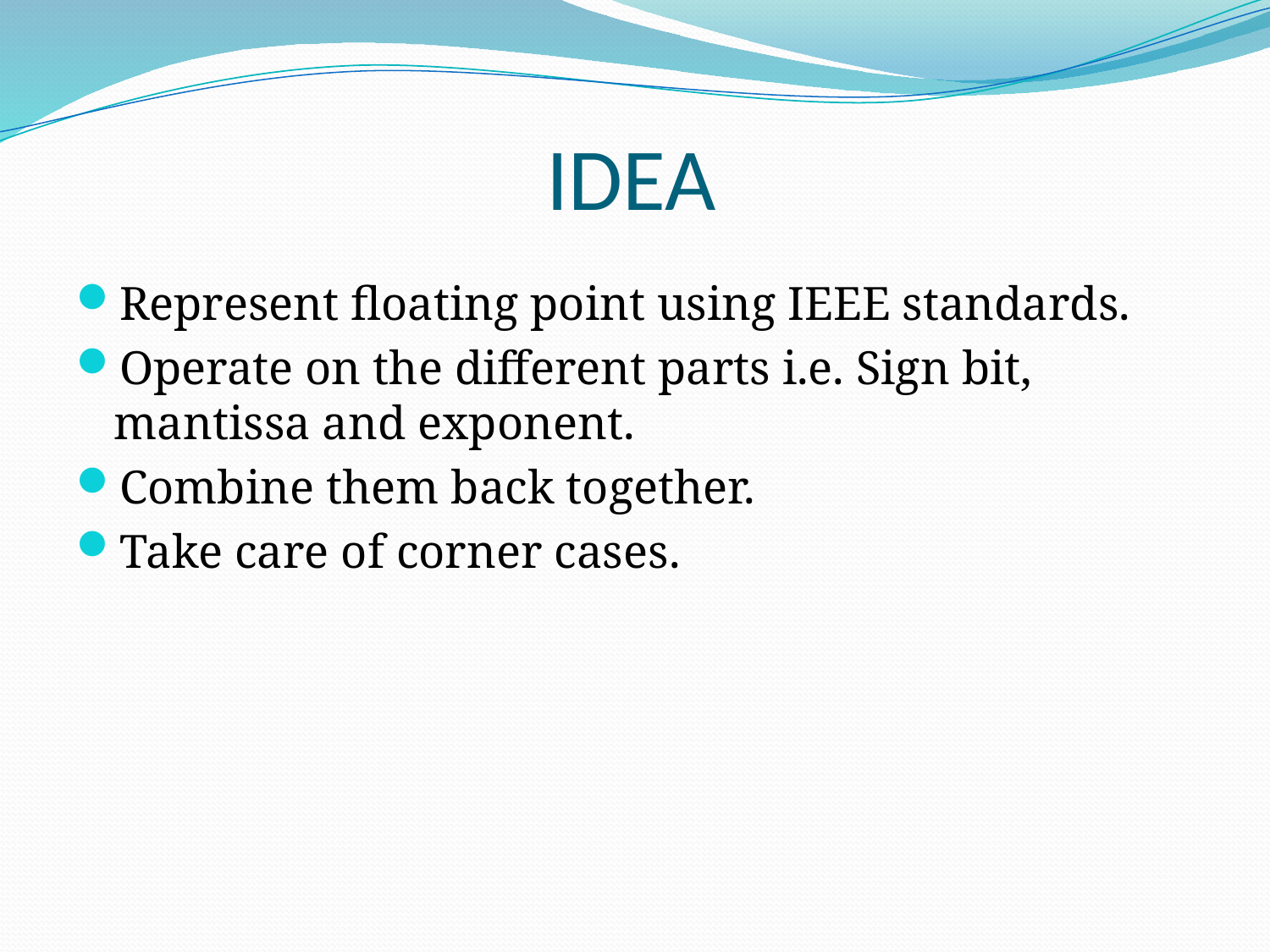

# IDEA
Represent floating point using IEEE standards.
Operate on the different parts i.e. Sign bit, mantissa and exponent.
Combine them back together.
Take care of corner cases.